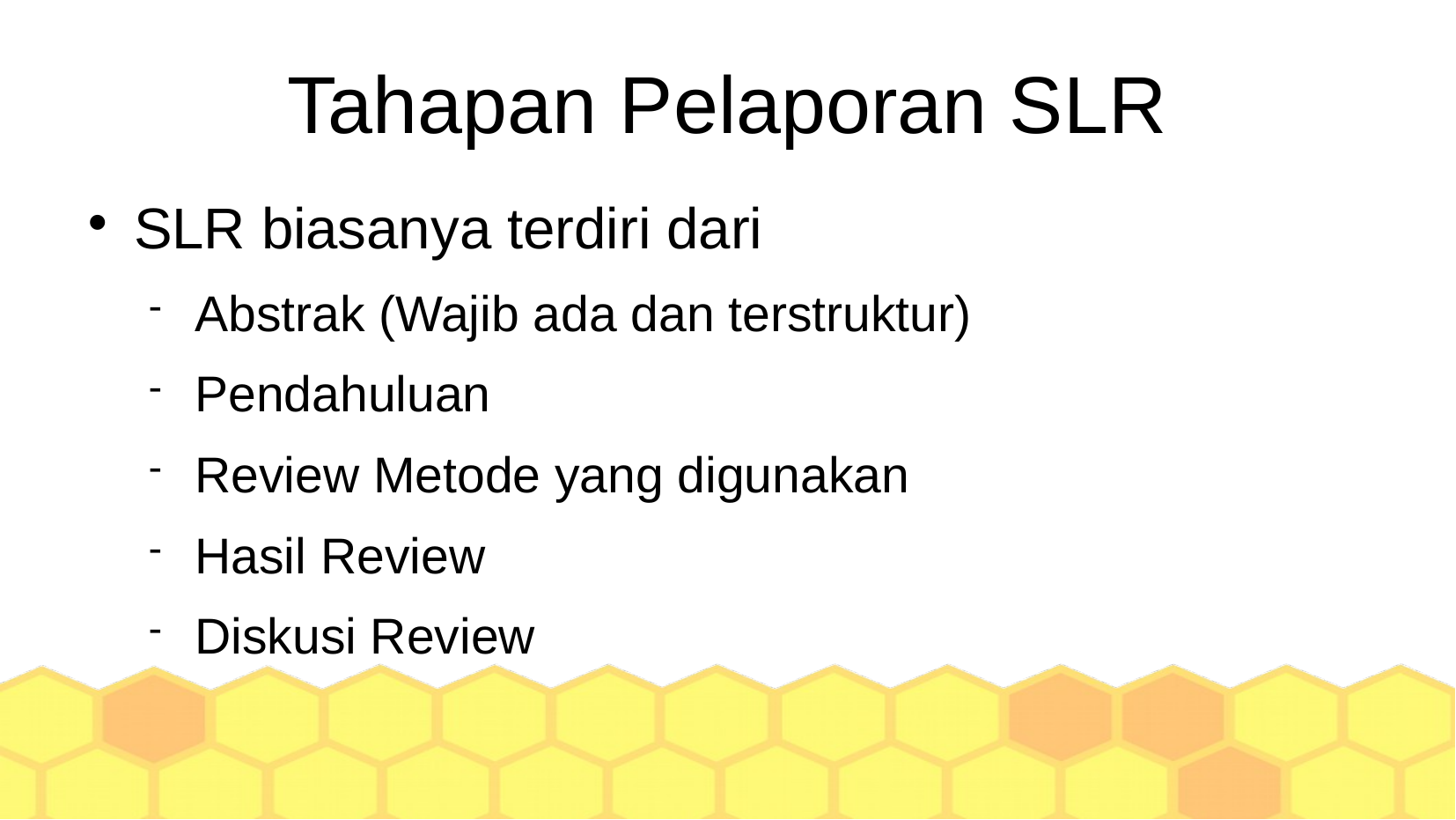

Tahapan Pelaporan SLR
SLR biasanya terdiri dari
Abstrak (Wajib ada dan terstruktur)
Pendahuluan
Review Metode yang digunakan
Hasil Review
Diskusi Review